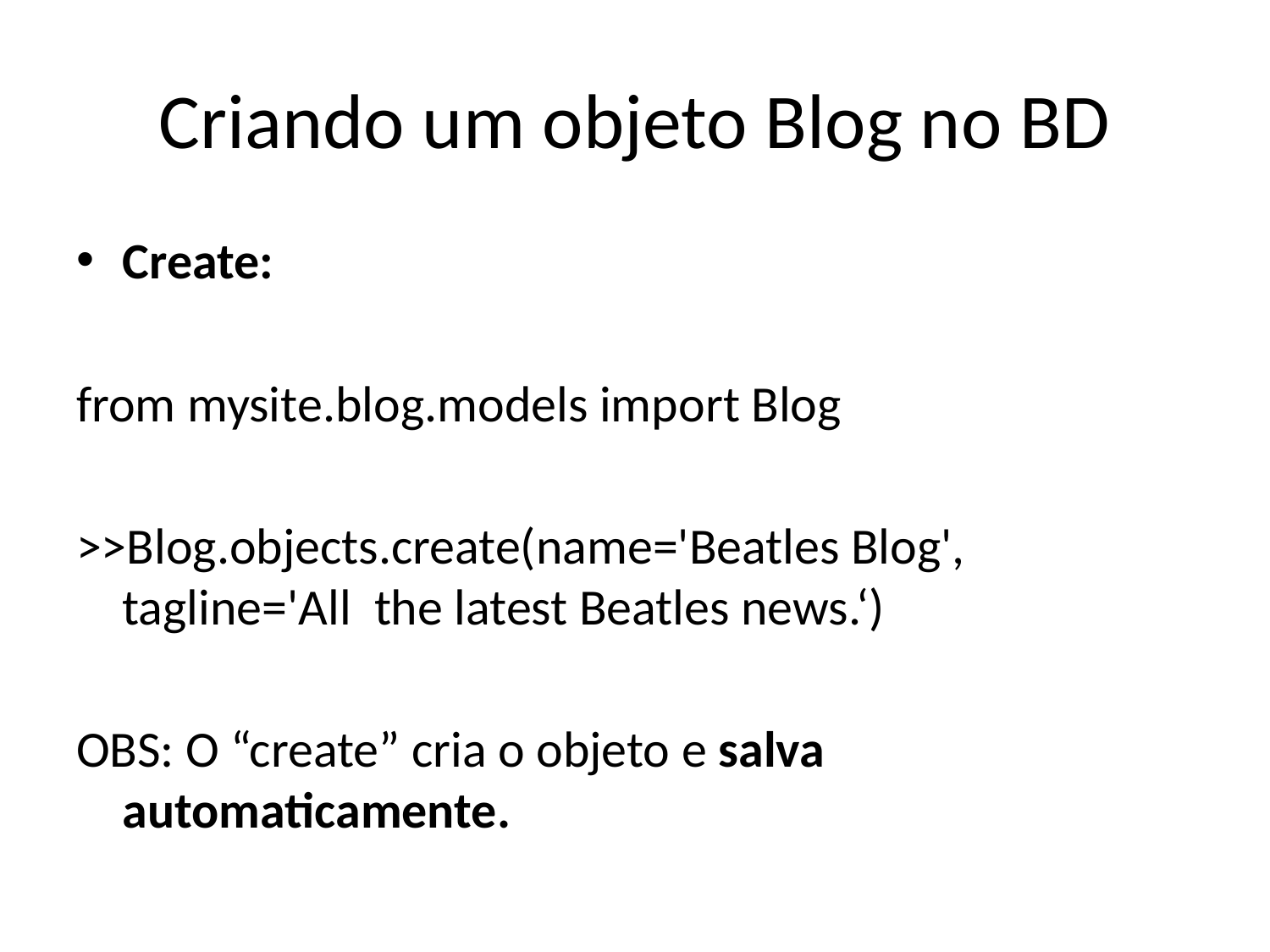

# Criando um objeto Blog no BD
Create:

from mysite.blog.models import Blog

>>Blog.objects.create(name='Beatles Blog', tagline='All  the latest Beatles news.‘)

OBS: O “create” cria o objeto e salva automaticamente.